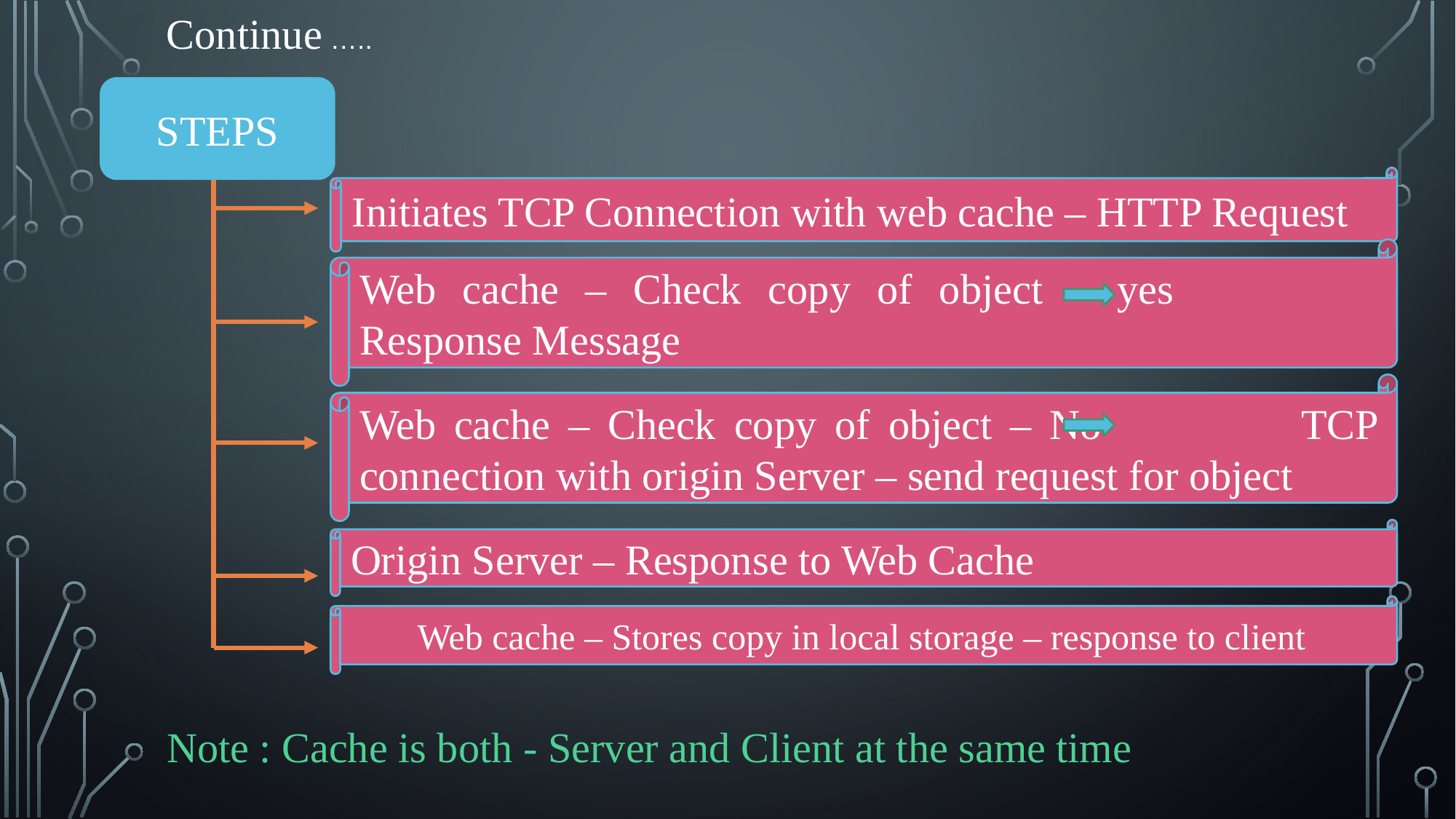

Continue …..
STEPS
Initiates TCP Connection with web cache – HTTP Request
Web cache – Check copy of object – yes 		Response Message

Web cache – Check copy of object – No 		TCP connection with origin Server – send request for object

Origin Server – Response to Web Cache
Web cache – Stores copy in local storage – response to client
Note : Cache is both - Server and Client at the same time